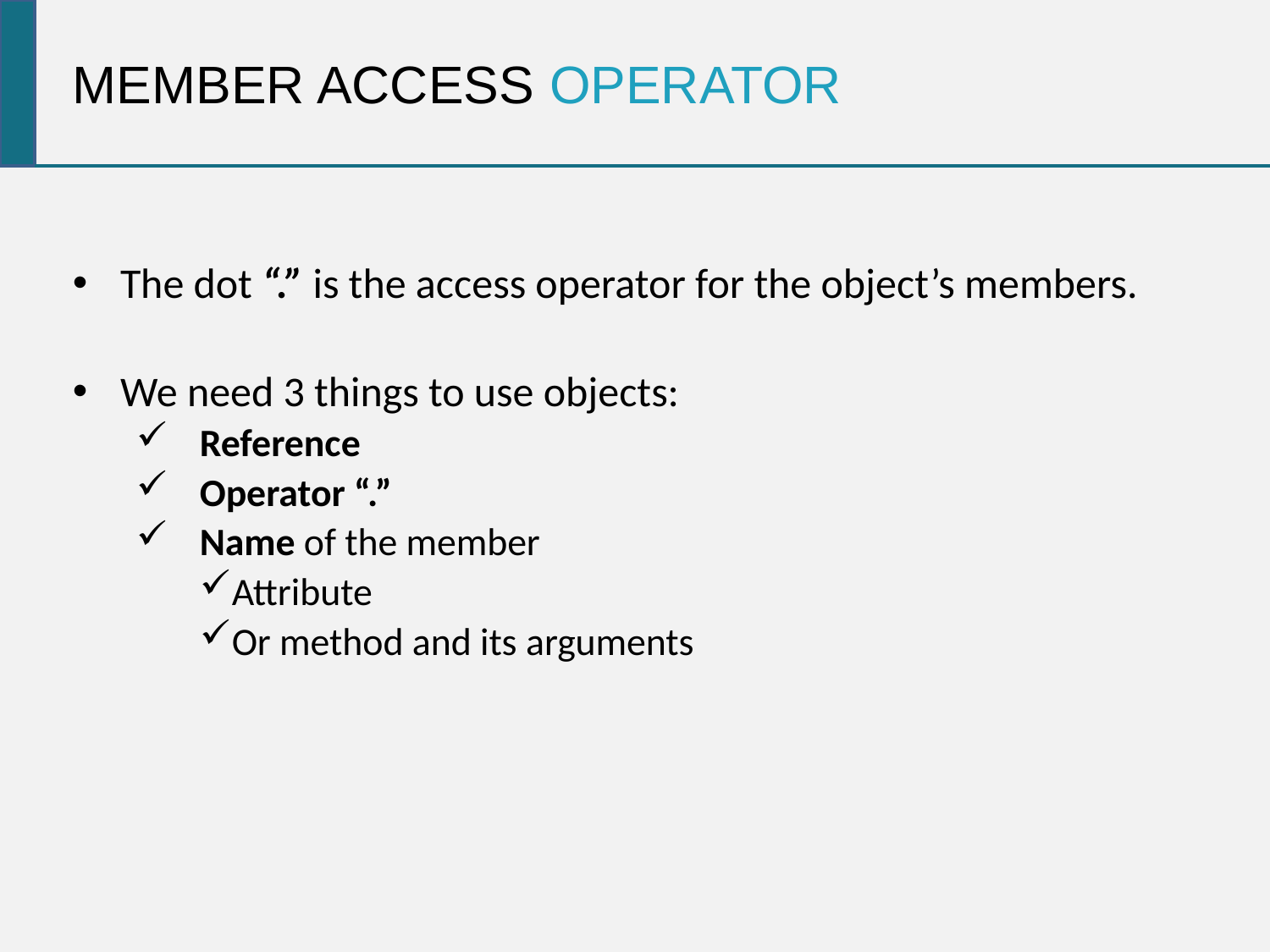

Member access operator

The dot “.” is the access operator for the object’s members.

We need 3 things to use objects:
Reference
Operator “.”
Name of the member
Attribute
Or method and its arguments